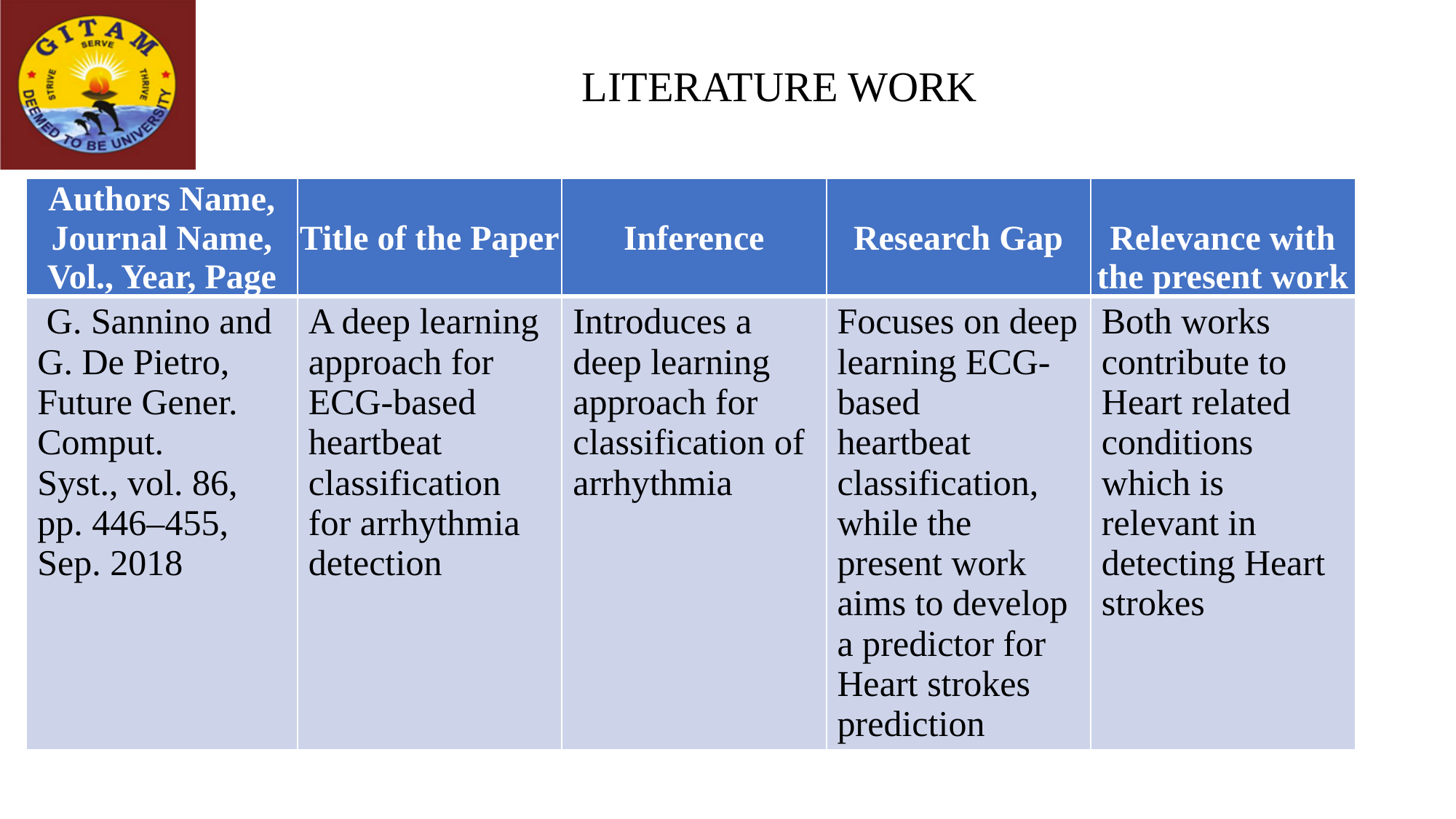

# LITERATURE WORK
| Authors Name, Journal Name, Vol., Year, Page | Title of the Paper | Inference | Research Gap | Relevance with the present work |
| --- | --- | --- | --- | --- |
| G. Sannino and G. De Pietro, Future Gener. Comput. Syst., vol. 86, pp. 446–455, Sep. 2018 | A deep learning approach for ECG-based heartbeat classification for arrhythmia detection | Introduces a deep learning approach for classification of arrhythmia | Focuses on deep learning ECG-based heartbeat classification, while the present work aims to develop a predictor for Heart strokes prediction | Both works contribute to Heart related conditions which is relevant in detecting Heart strokes |